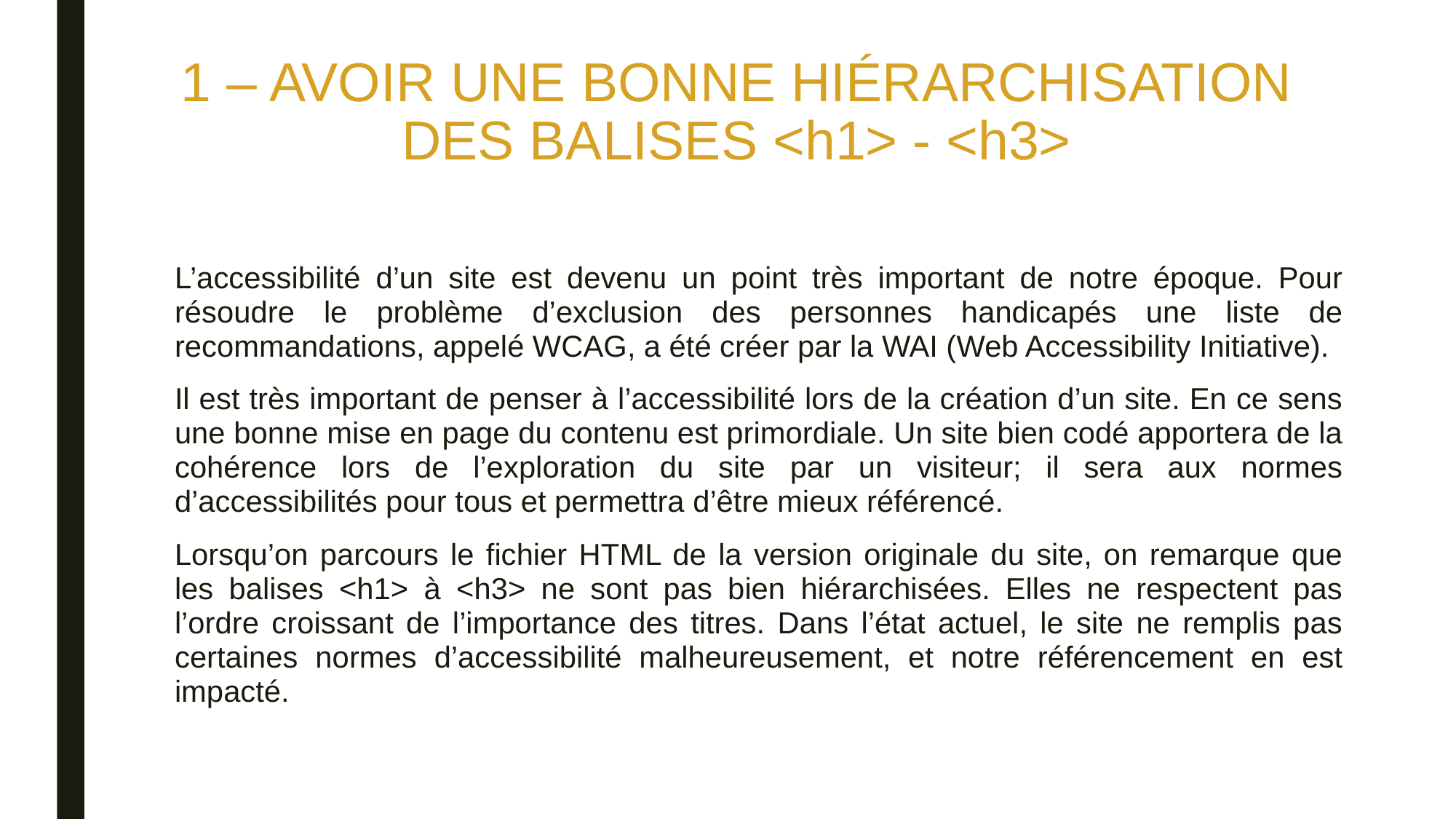

# 1 – AVOIR UNE BONNE HIÉRARCHISATION DES BALISES <h1> - <h3>
L’accessibilité d’un site est devenu un point très important de notre époque. Pour résoudre le problème d’exclusion des personnes handicapés une liste de recommandations, appelé WCAG, a été créer par la WAI (Web Accessibility Initiative).
Il est très important de penser à l’accessibilité lors de la création d’un site. En ce sens une bonne mise en page du contenu est primordiale. Un site bien codé apportera de la cohérence lors de l’exploration du site par un visiteur; il sera aux normes d’accessibilités pour tous et permettra d’être mieux référencé.
Lorsqu’on parcours le fichier HTML de la version originale du site, on remarque que les balises <h1> à <h3> ne sont pas bien hiérarchisées. Elles ne respectent pas l’ordre croissant de l’importance des titres. Dans l’état actuel, le site ne remplis pas certaines normes d’accessibilité malheureusement, et notre référencement en est impacté.